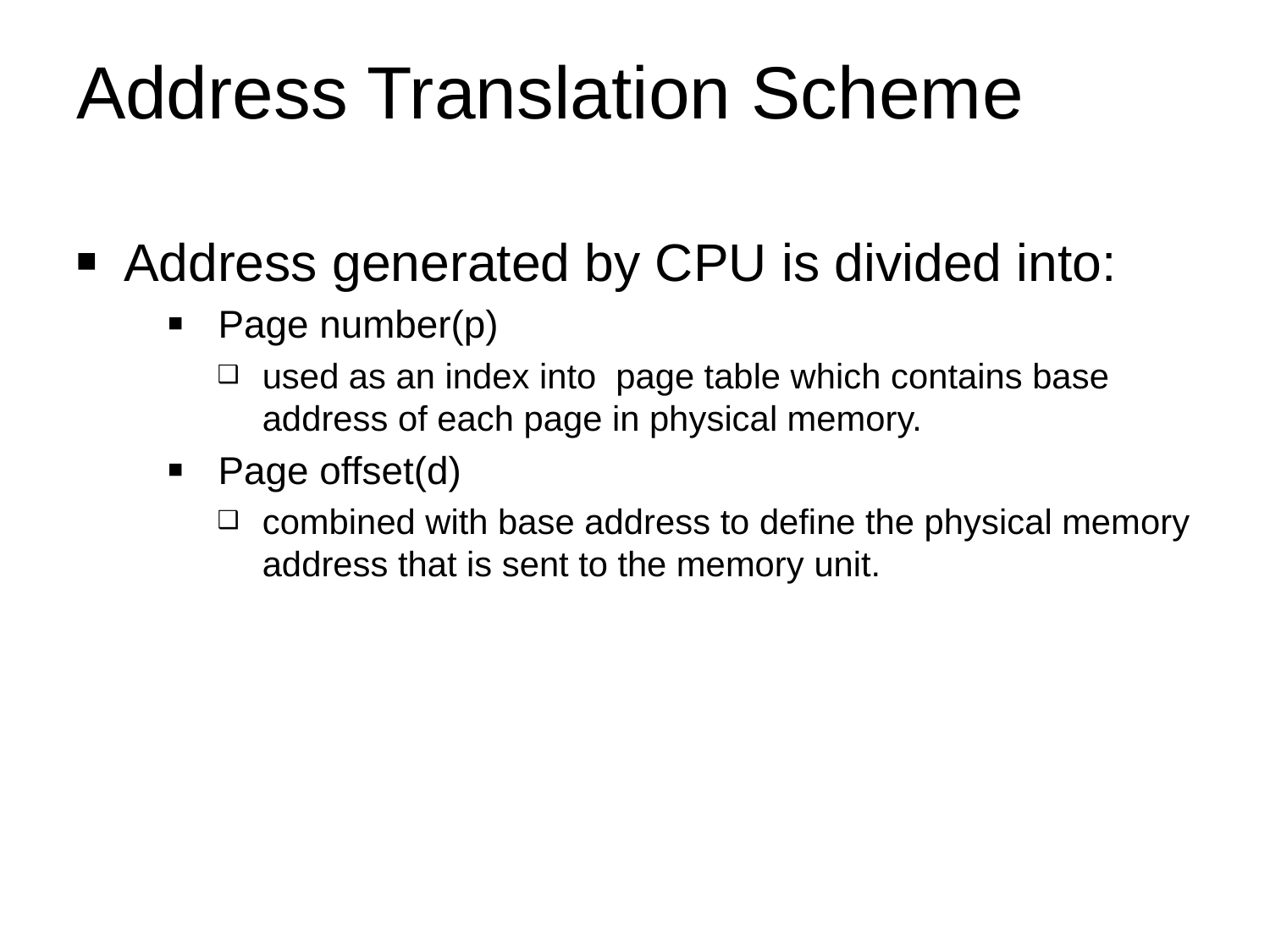

# Address Translation Scheme
Address generated by CPU is divided into:
Page number(p)
used as an index into  page table which contains base address of each page in physical memory.
Page offset(d)
combined with base address to define the physical memory address that is sent to the memory unit.